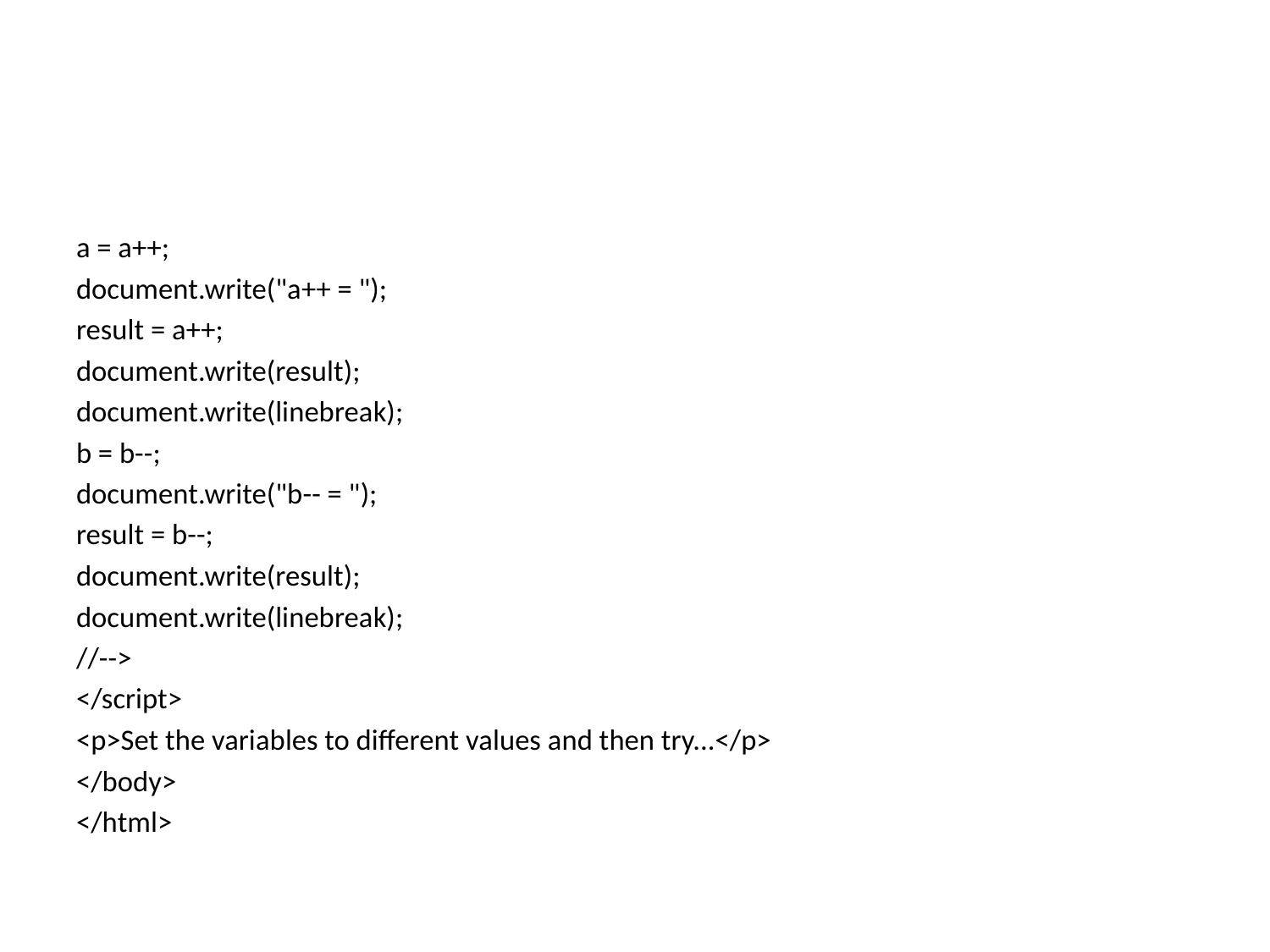

#
a = a++;
document.write("a++ = ");
result = a++;
document.write(result);
document.write(linebreak);
b = b--;
document.write("b-- = ");
result = b--;
document.write(result);
document.write(linebreak);
//-->
</script>
<p>Set the variables to different values and then try...</p>
</body>
</html>